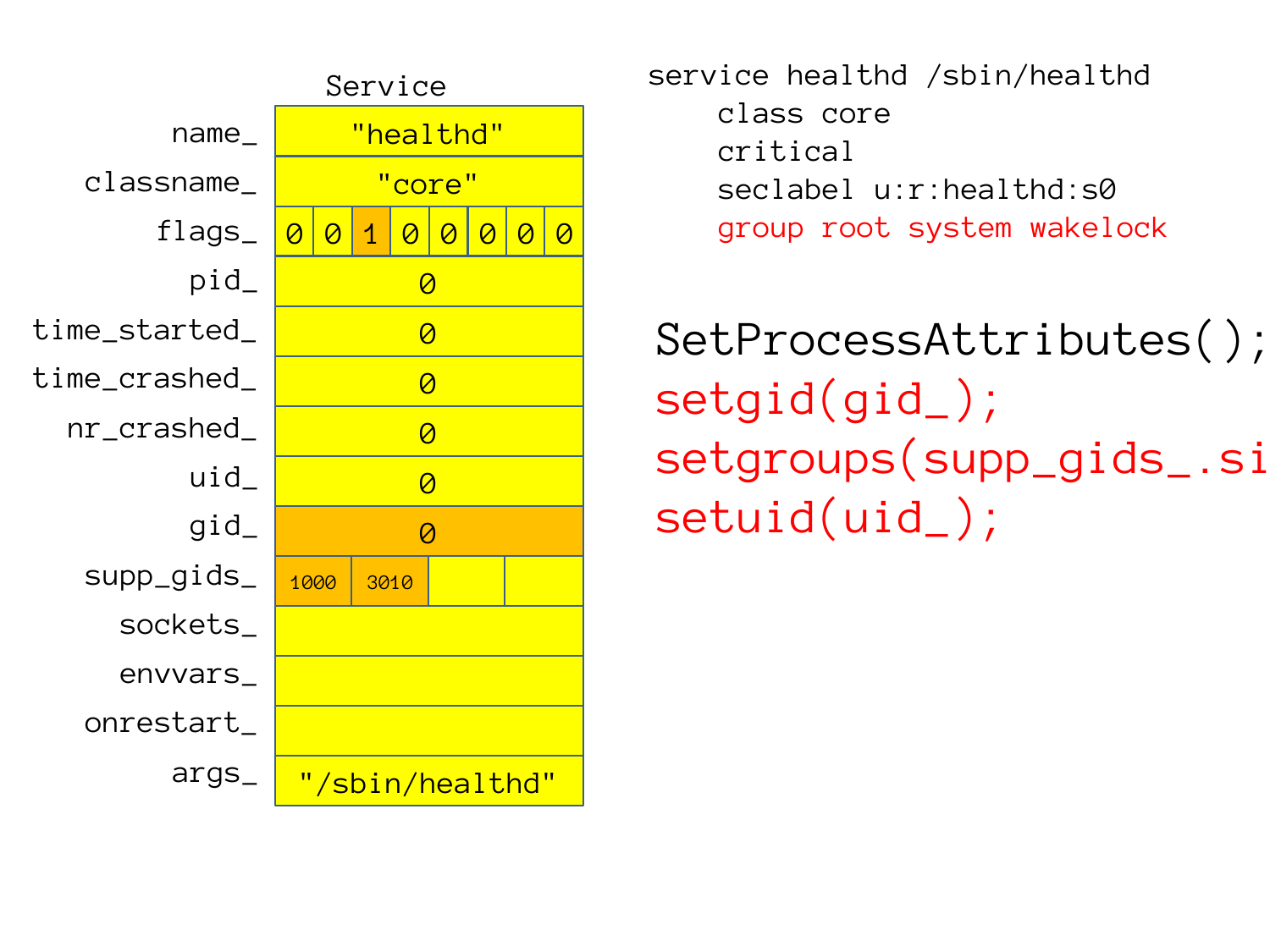

service healthd /sbin/healthd
    class core
    critical
    seclabel u:r:healthd:s0
    group root system wakelock
Service
name_
"healthd"
classname_
"core"
flags_
0
0
1
0
0
0
0
0
pid_
0
SetProcessAttributes();
setgid(gid_);
setgroups(supp_gids_.size(), &supp_gids_[0])
setuid(uid_);
time_started_
0
time_crashed_
0
nr_crashed_
0
uid_
0
gid_
0
supp_gids_
1000
3010

sockets_

envvars_

onrestart_

args_
"/sbin/healthd"